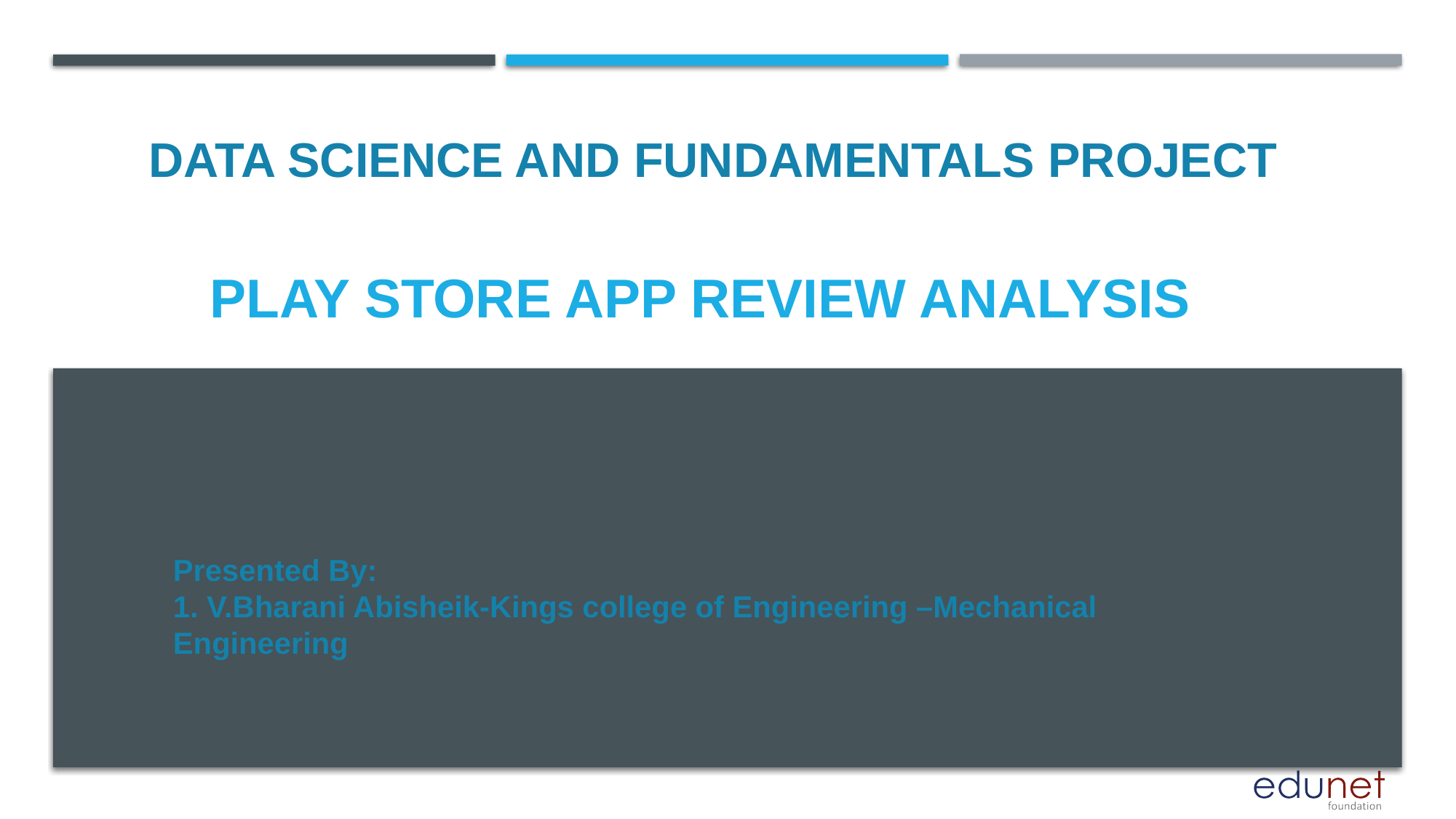

DATA SCIENCE AND FUNDAMENTALS PROJECT
# Play Store app review analysis
Presented By:
1. V.Bharani Abisheik-Kings college of Engineering –Mechanical Engineering